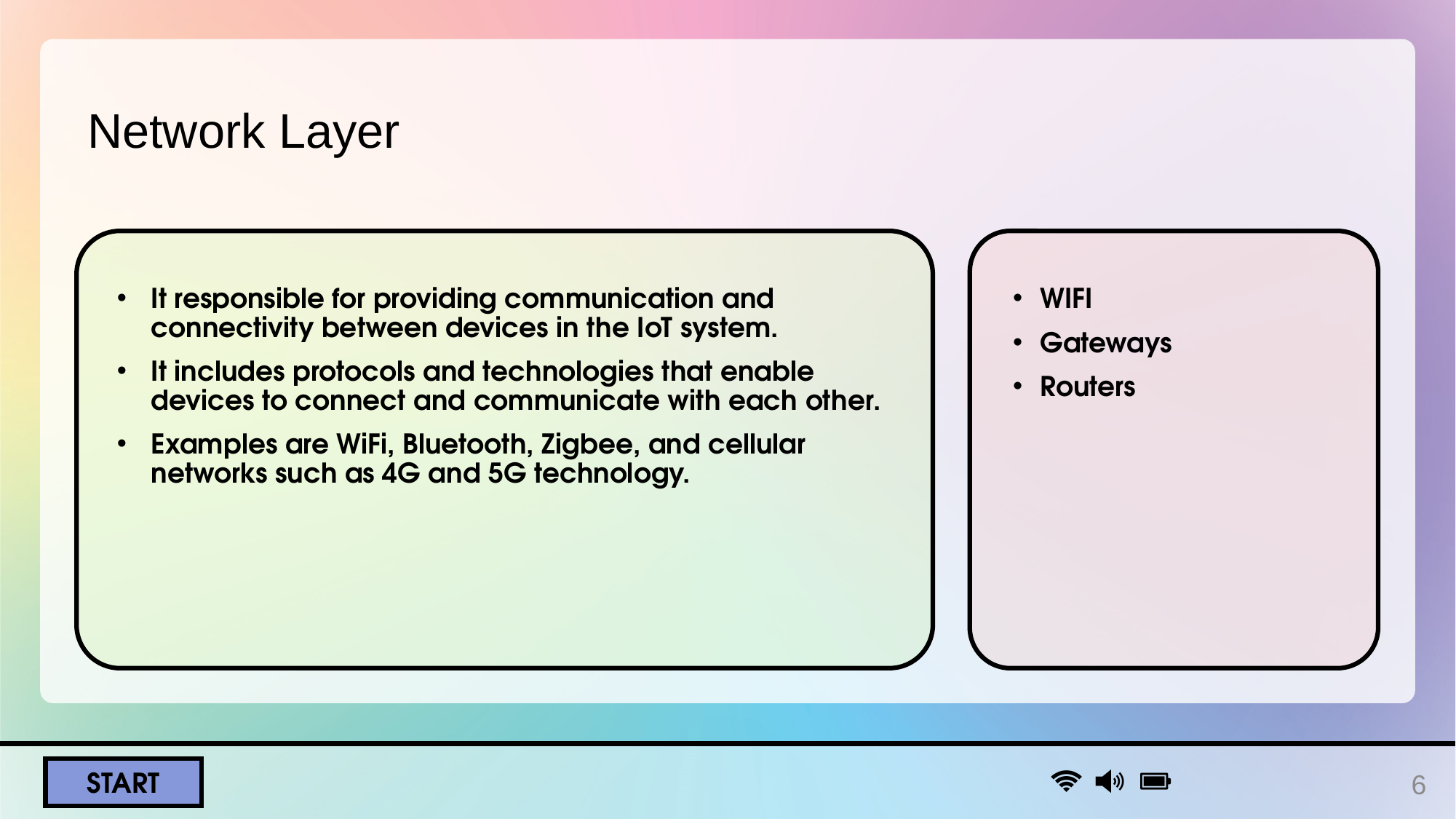

# Network Layer
It responsible for providing communication and connectivity between devices in the IoT system.
It includes protocols and technologies that enable devices to connect and communicate with each other.
Examples are WiFi, Bluetooth, Zigbee, and cellular networks such as 4G and 5G technology.
WIFI
Gateways
Routers
6